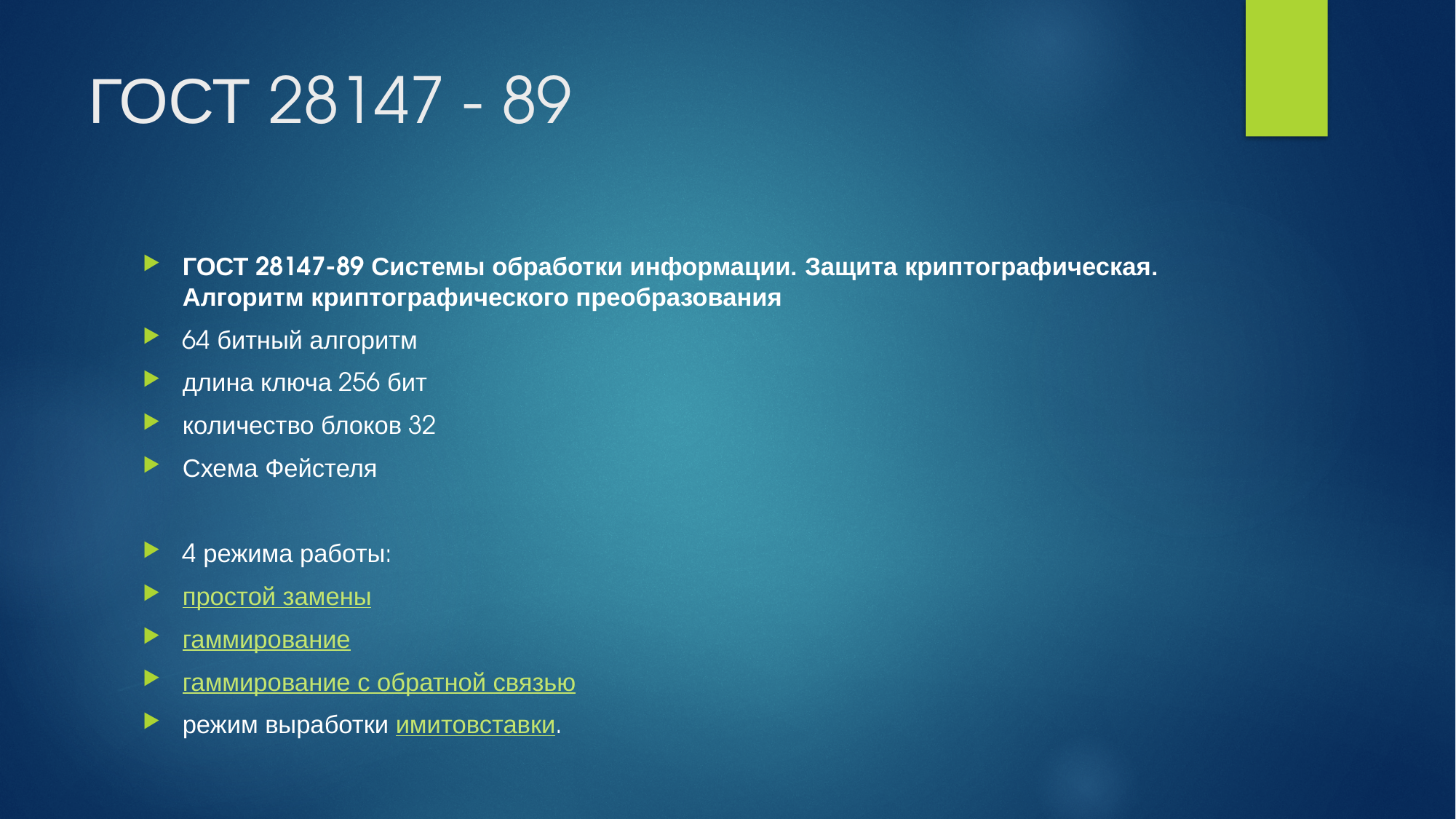

# ГОСТ 28147 - 89
ГОСТ 28147-89 Системы обработки информации. Защита криптографическая. Алгоритм криптографического преобразования
64 битный алгоритм
длина ключа 256 бит
количество блоков 32
Схема Фейстеля

4 режима работы:
простой замены
гаммирование
гаммирование с обратной связью
режим выработки имитовставки.